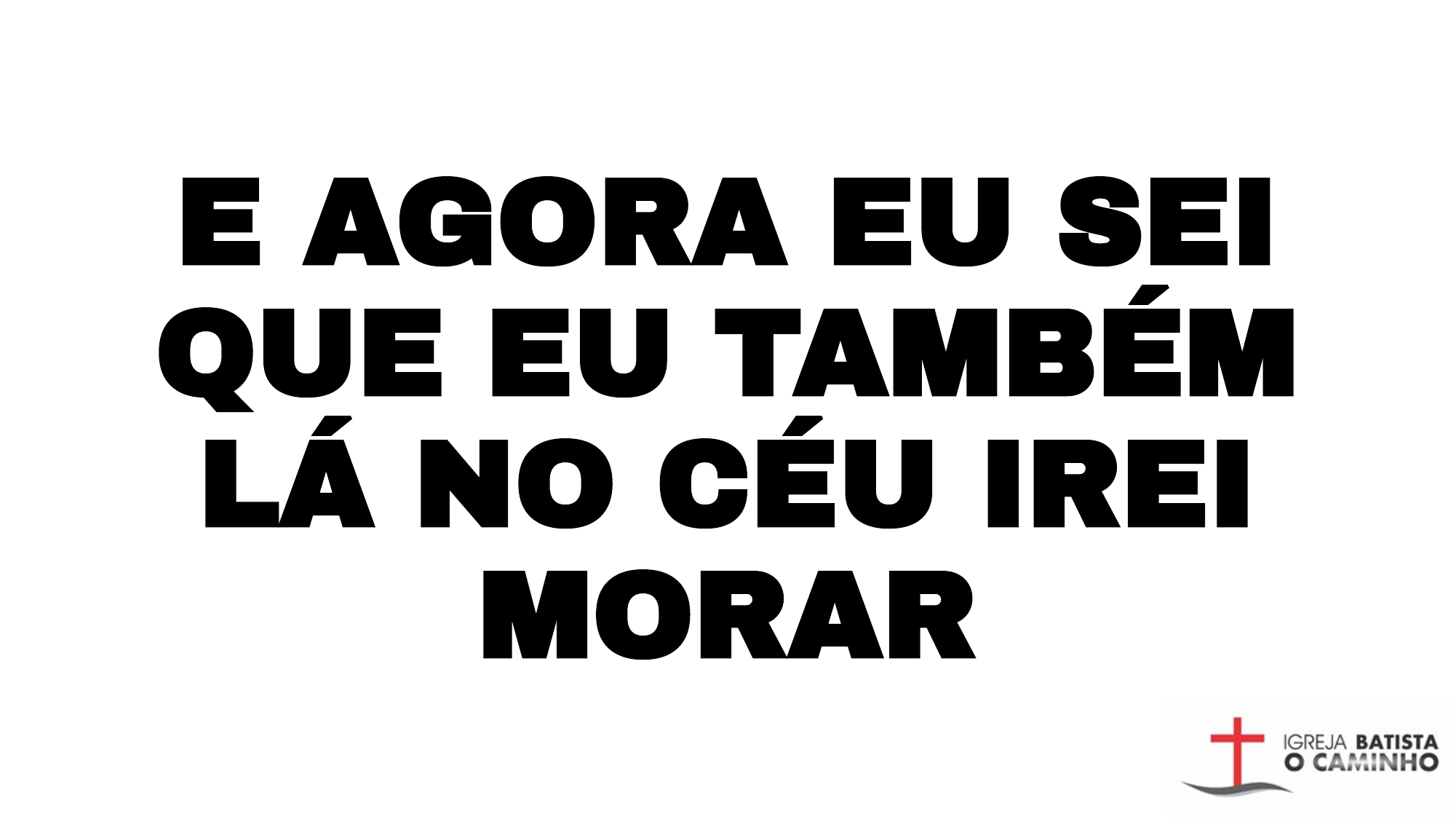

# E AGORA EU SEI QUE EU TAMBÉM LÁ NO CÉU IREI MORAR